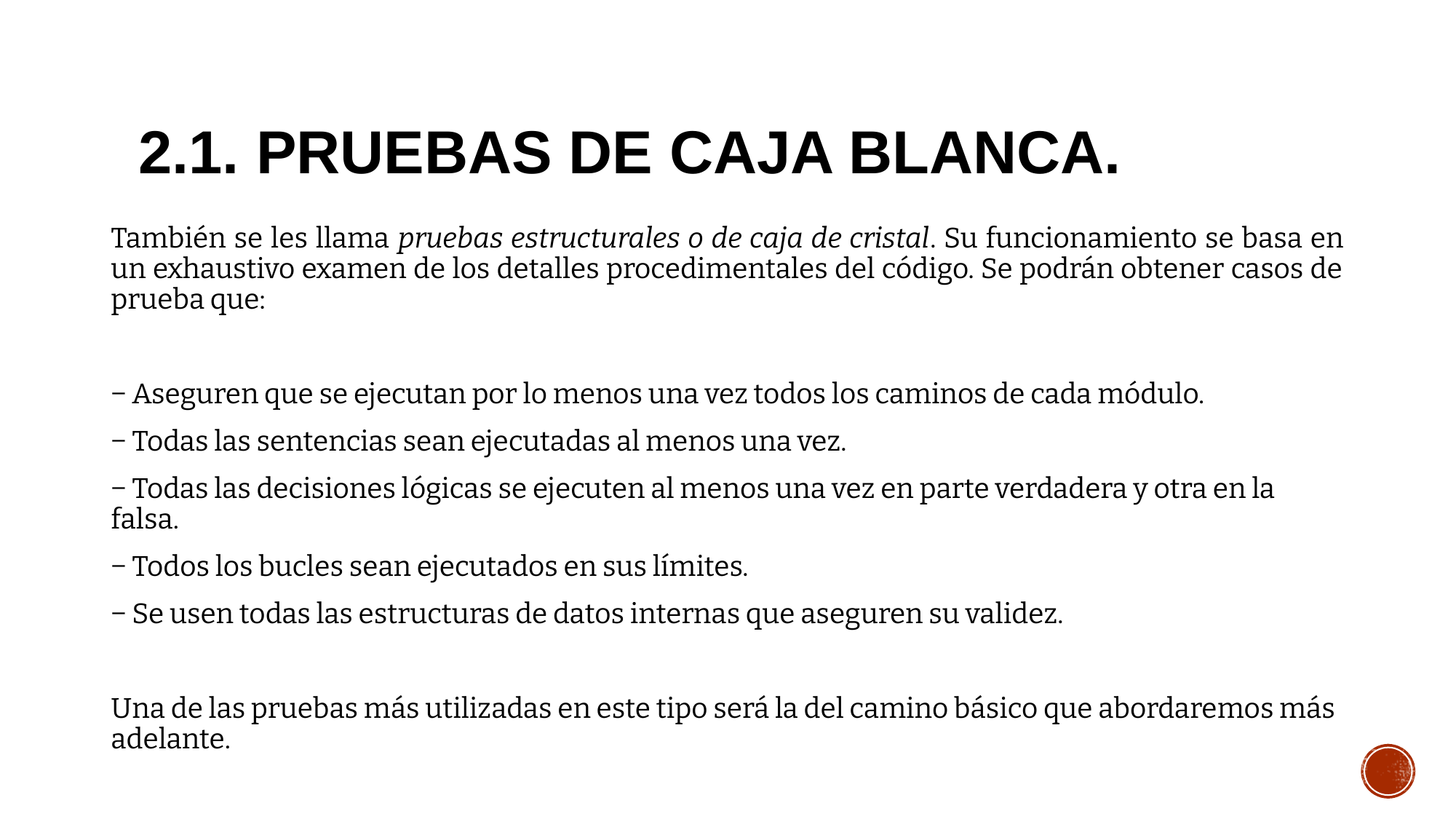

# 2.1. Pruebas de caja blanca.
También se les llama pruebas estructurales o de caja de cristal. Su funcionamiento se basa en un exhaustivo examen de los detalles procedimentales del código. Se podrán obtener casos de prueba que:

− Aseguren que se ejecutan por lo menos una vez todos los caminos de cada módulo.
− Todas las sentencias sean ejecutadas al menos una vez.
− Todas las decisiones lógicas se ejecuten al menos una vez en parte verdadera y otra en la falsa.
− Todos los bucles sean ejecutados en sus límites.
− Se usen todas las estructuras de datos internas que aseguren su validez.

Una de las pruebas más utilizadas en este tipo será la del camino básico que abordaremos más adelante.